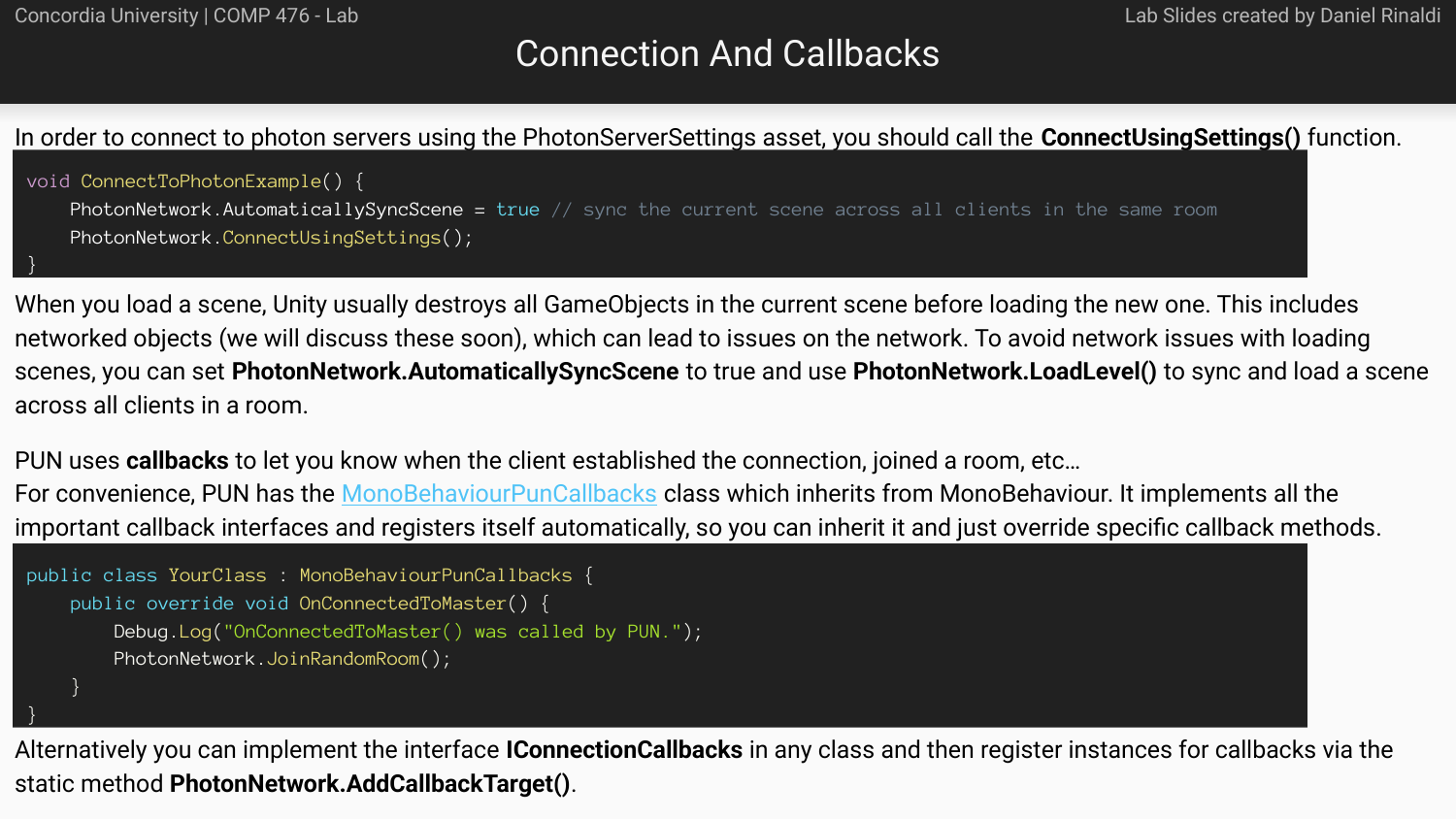

# Connection And Callbacks
Concordia University | COMP 476 - Lab
Lab Slides created by Daniel Rinaldi
In order to connect to photon servers using the PhotonServerSettings asset, you should call the ConnectUsingSettings() function.

When you load a scene, Unity usually destroys all GameObjects in the current scene before loading the new one. This includes networked objects (we will discuss these soon), which can lead to issues on the network. To avoid network issues with loading scenes, you can set PhotonNetwork.AutomaticallySyncScene to true and use PhotonNetwork.LoadLevel() to sync and load a scene across all clients in a room.

PUN uses callbacks to let you know when the client established the connection, joined a room, etc…
For convenience, PUN has the MonoBehaviourPunCallbacks class which inherits from MonoBehaviour. It implements all the important callback interfaces and registers itself automatically, so you can inherit it and just override specific callback methods.

Alternatively you can implement the interface IConnectionCallbacks in any class and then register instances for callbacks via the static method PhotonNetwork.AddCallbackTarget().

void ConnectToPhotonExample() {
    PhotonNetwork.AutomaticallySyncScene = true // sync the current scene across all clients in the same room
    PhotonNetwork.ConnectUsingSettings();
}
public class YourClass : MonoBehaviourPunCallbacks {
    public override void OnConnectedToMaster() {
        Debug.Log("OnConnectedToMaster() was called by PUN.");
        PhotonNetwork.JoinRandomRoom();
    }
}